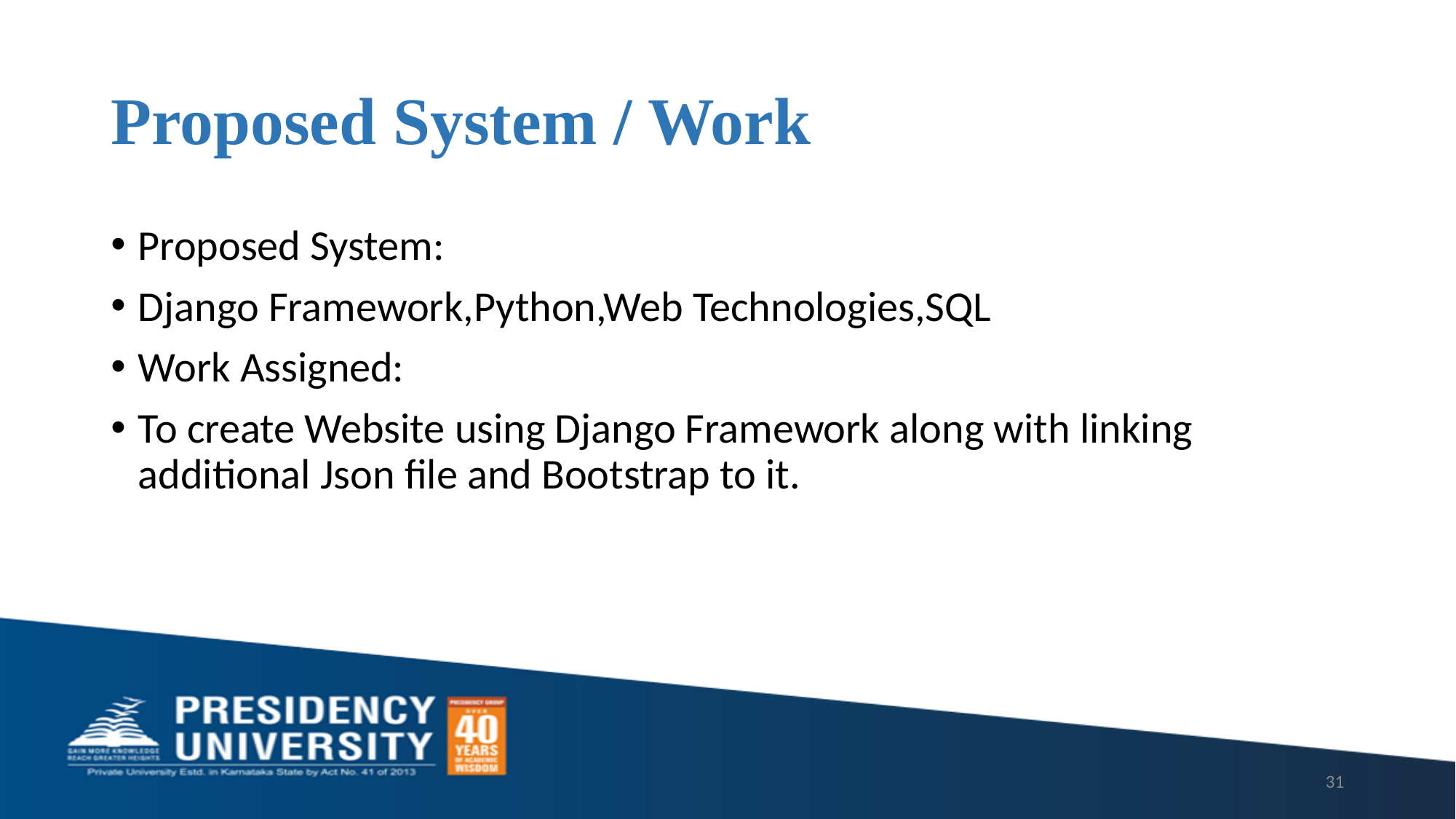

# Proposed System / Work
Proposed System:
Django Framework,Python,Web Technologies,SQL
Work Assigned:
To create Website using Django Framework along with linking additional Json file and Bootstrap to it.
31